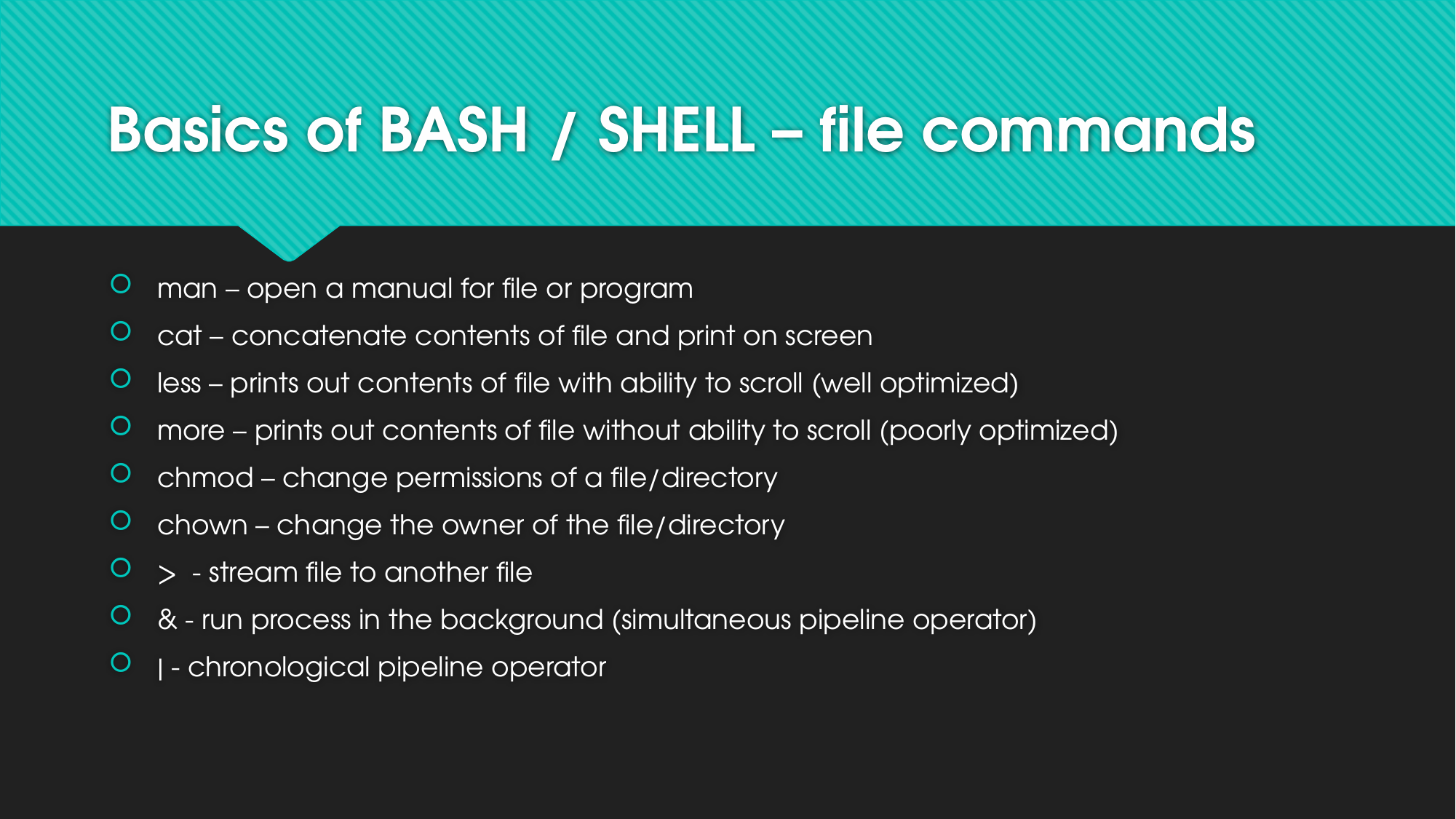

# Basics of BASH / SHELL – file commands
 man – open a manual for file or program
 cat – concatenate contents of file and print on screen
 less – prints out contents of file with ability to scroll (well optimized)
 more – prints out contents of file without ability to scroll (poorly optimized)
 chmod – change permissions of a file/directory
 chown – change the owner of the file/directory
 >  - stream file to another file
 & - run process in the background (simultaneous pipeline operator)
 | - chronological pipeline operator